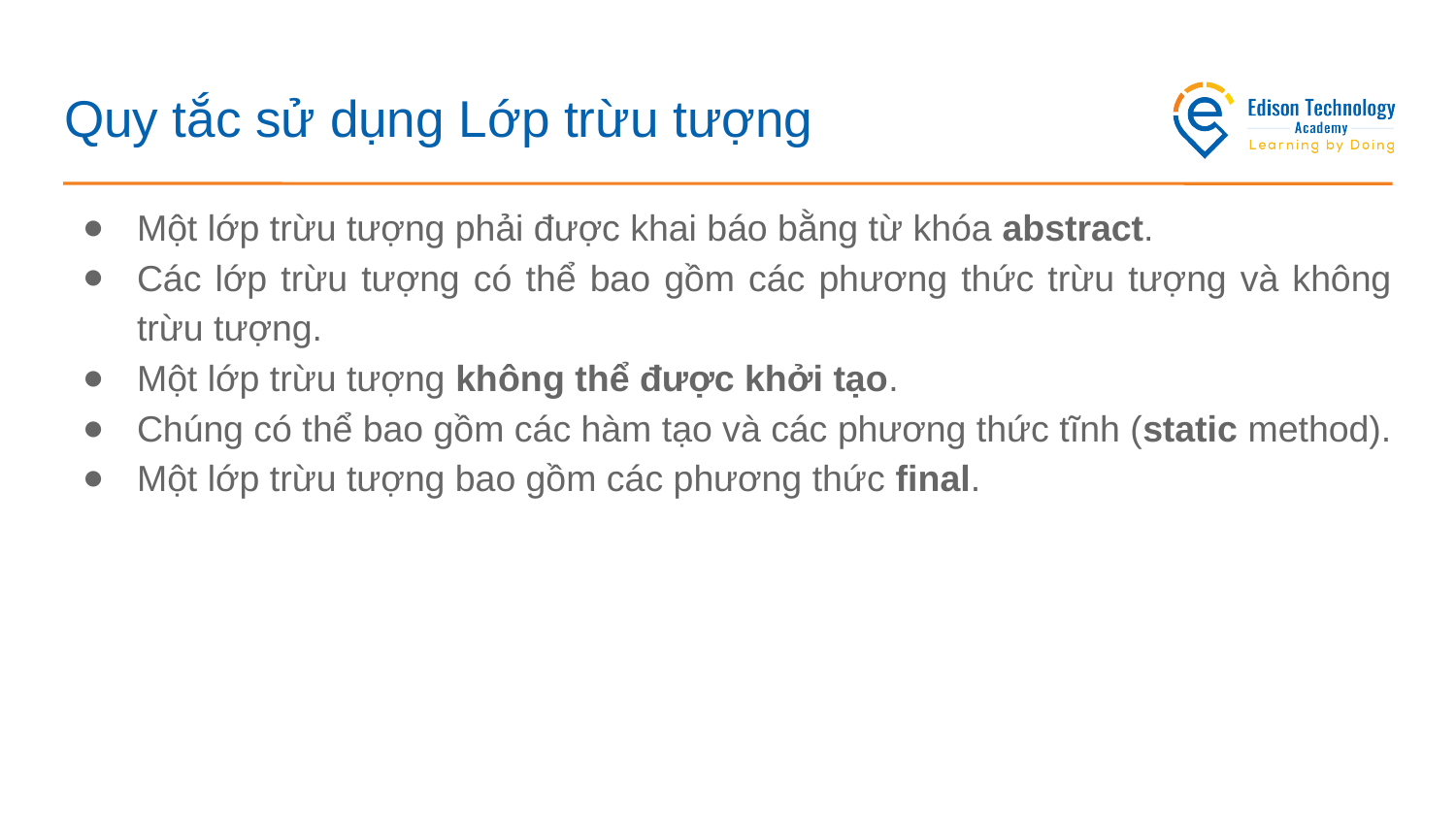

# Quy tắc sử dụng Lớp trừu tượng
Một lớp trừu tượng phải được khai báo bằng từ khóa abstract.
Các lớp trừu tượng có thể bao gồm các phương thức trừu tượng và không trừu tượng.
Một lớp trừu tượng không thể được khởi tạo.
Chúng có thể bao gồm các hàm tạo và các phương thức tĩnh (static method).
Một lớp trừu tượng bao gồm các phương thức final.